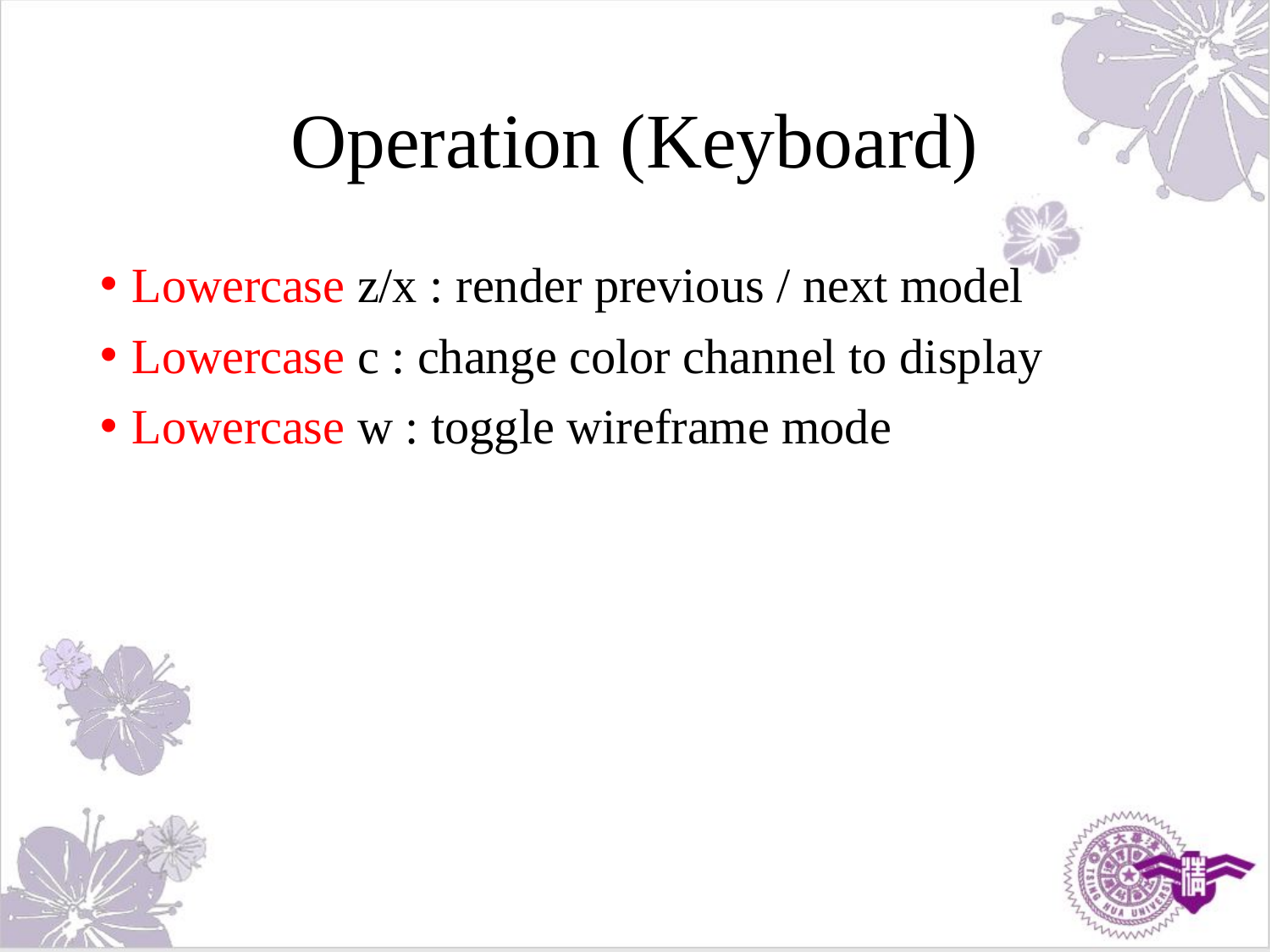

# Operation (Keyboard)
Lowercase z/x : render previous / next model
Lowercase c : change color channel to display
Lowercase w : toggle wireframe mode